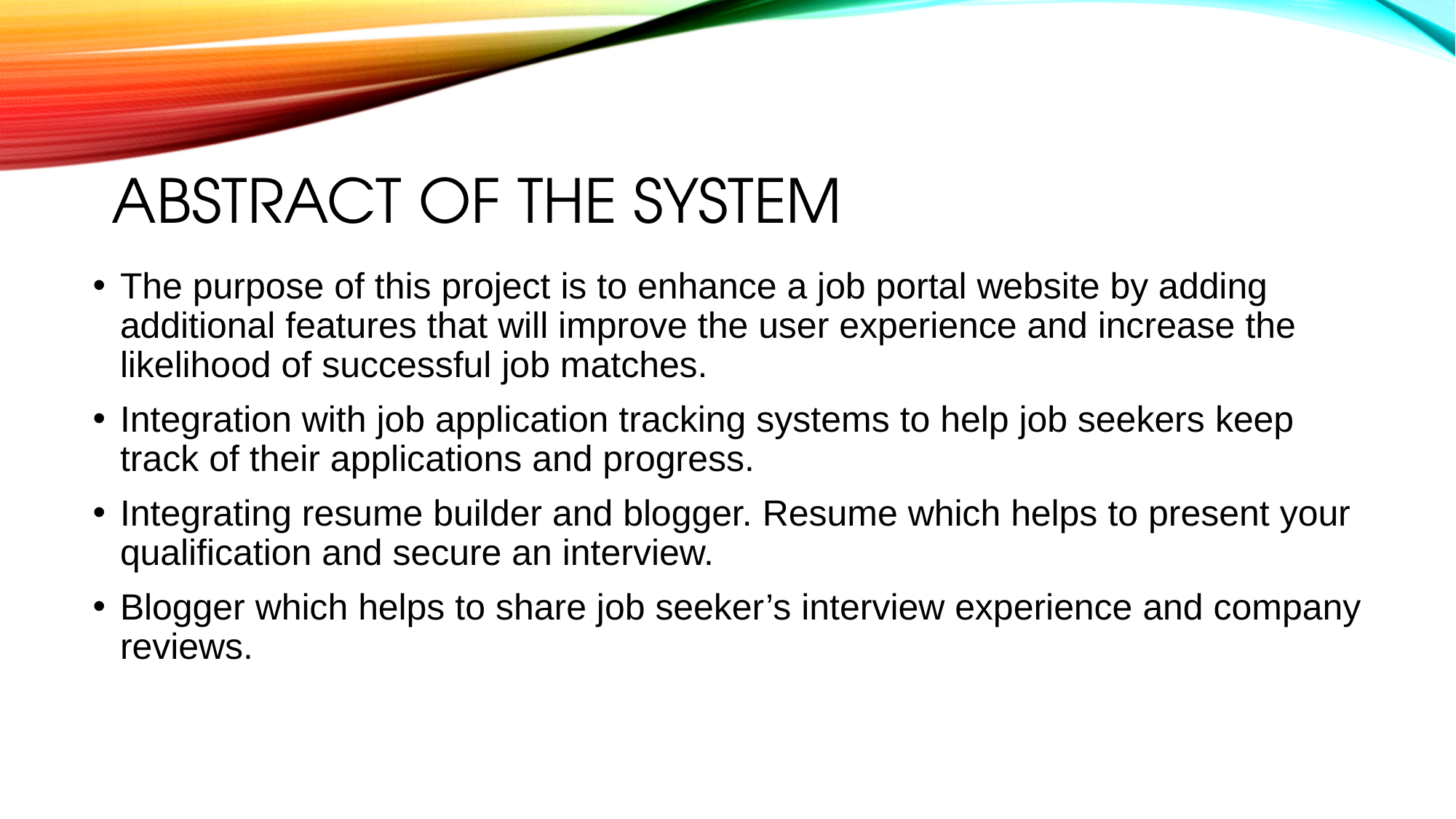

# abstract of the system
The purpose of this project is to enhance a job portal website by adding additional features that will improve the user experience and increase the likelihood of successful job matches.
Integration with job application tracking systems to help job seekers keep track of their applications and progress.
Integrating resume builder and blogger. Resume which helps to present your qualification and secure an interview.
Blogger which helps to share job seeker’s interview experience and company reviews.